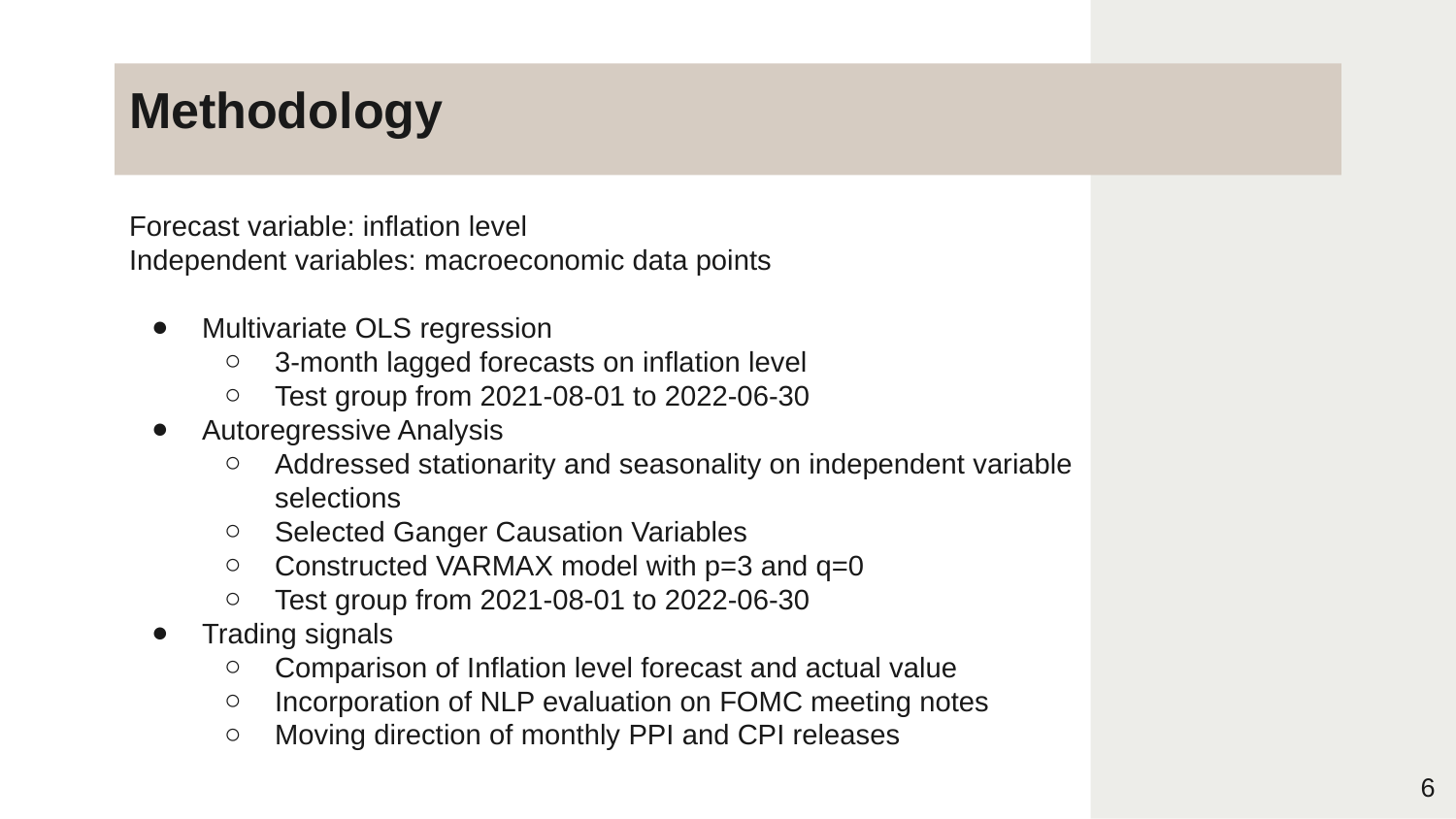

# Methodology
Forecast variable: inflation level
Independent variables: macroeconomic data points

Multivariate OLS regression
3-month lagged forecasts on inflation level
Test group from 2021-08-01 to 2022-06-30
Autoregressive Analysis
Addressed stationarity and seasonality on independent variable selections
Selected Ganger Causation Variables
Constructed VARMAX model with p=3 and q=0
Test group from 2021-08-01 to 2022-06-30
Trading signals
Comparison of Inflation level forecast and actual value
Incorporation of NLP evaluation on FOMC meeting notes
Moving direction of monthly PPI and CPI releases
6